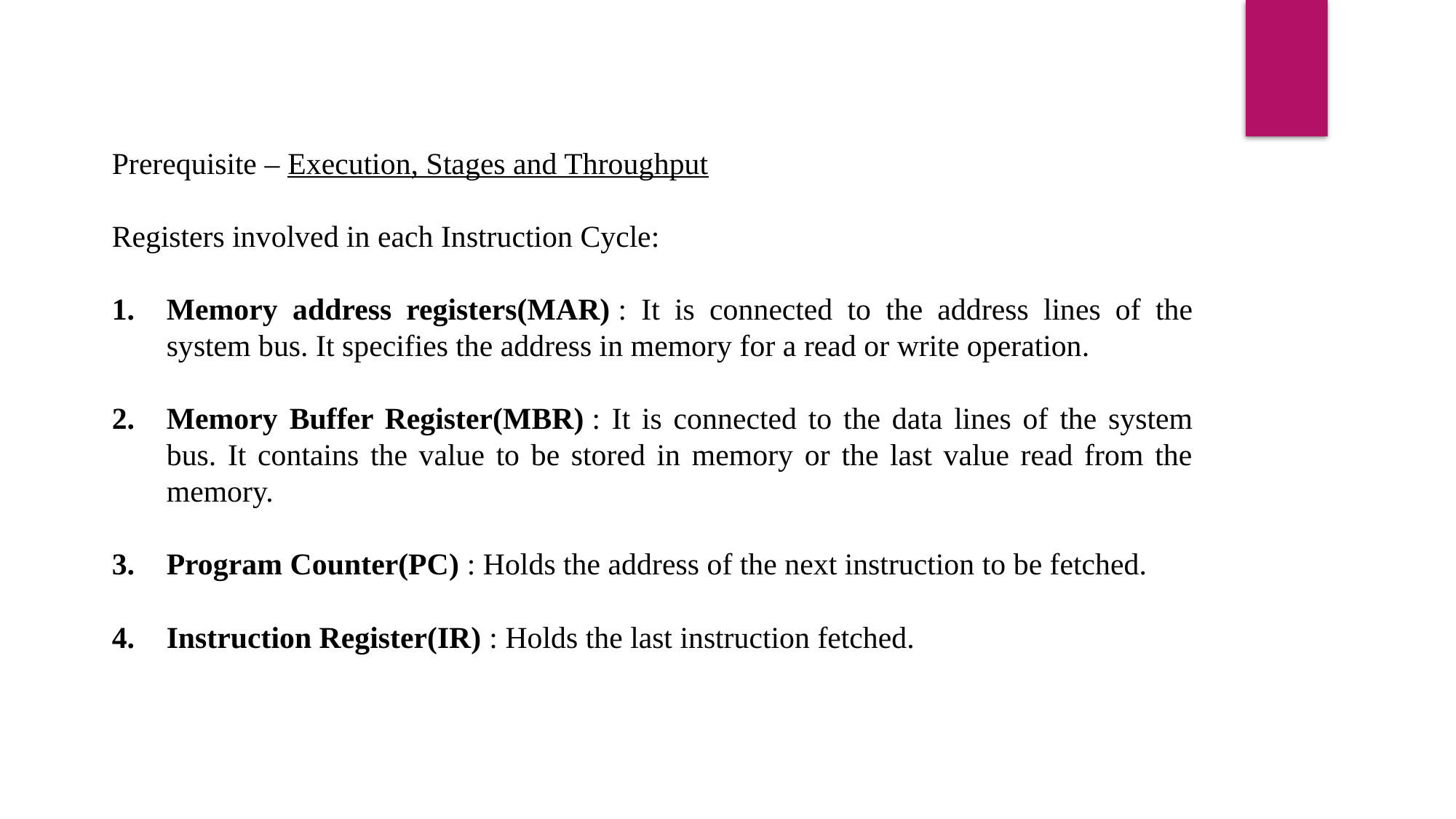

Prerequisite – Execution, Stages and Throughput

Registers involved in each Instruction Cycle:
Memory address registers(MAR) : It is connected to the address lines of the system bus. It specifies the address in memory for a read or write operation.

Memory Buffer Register(MBR) : It is connected to the data lines of the system bus. It contains the value to be stored in memory or the last value read from the memory.

Program Counter(PC) : Holds the address of the next instruction to be fetched.

Instruction Register(IR) : Holds the last instruction fetched.